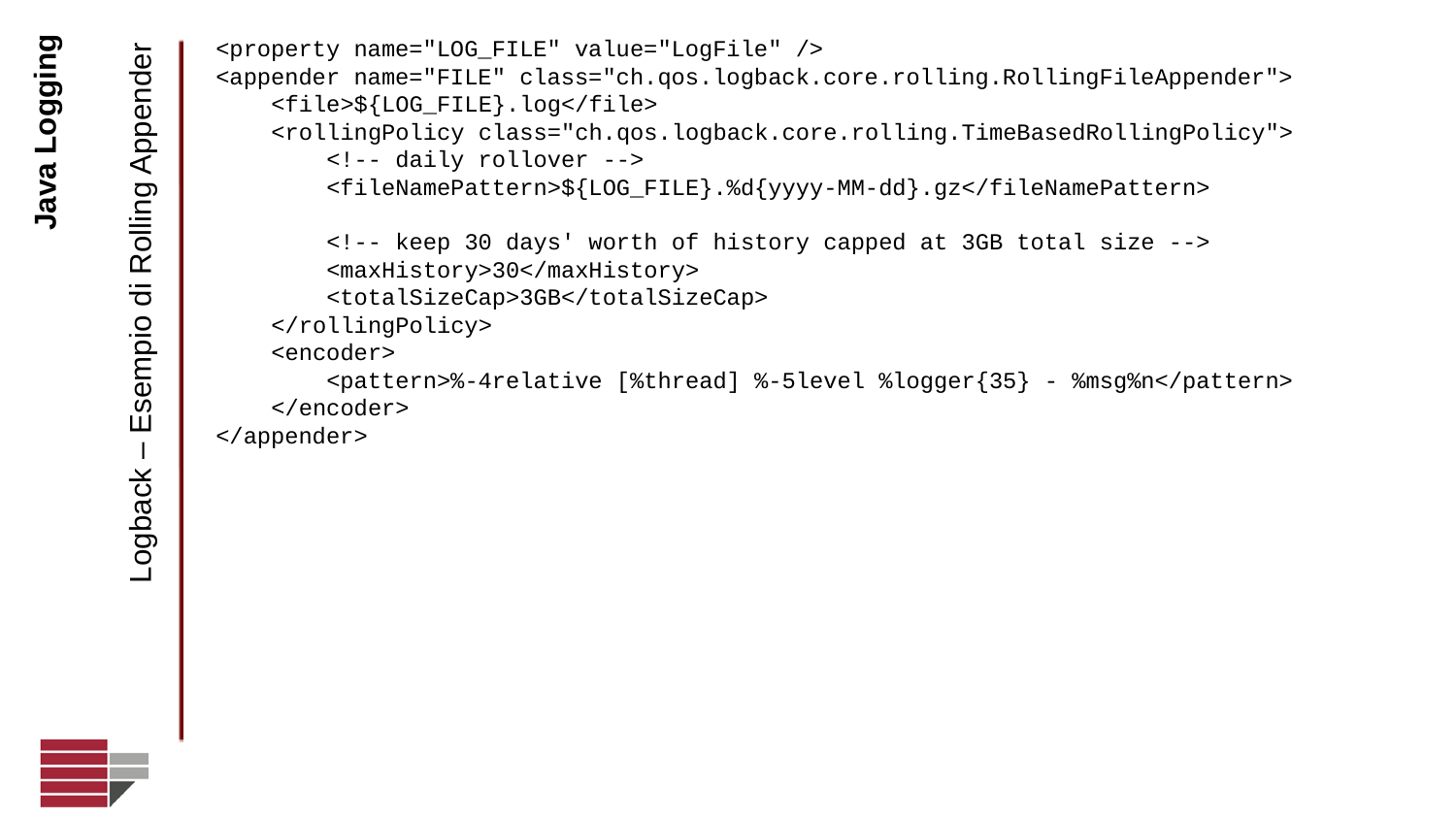

<property name="LOG_FILE" value="LogFile" />
<appender name="FILE" class="ch.qos.logback.core.rolling.RollingFileAppender">
    <file>${LOG_FILE}.log</file>
    <rollingPolicy class="ch.qos.logback.core.rolling.TimeBasedRollingPolicy">
        <!-- daily rollover -->
        <fileNamePattern>${LOG_FILE}.%d{yyyy-MM-dd}.gz</fileNamePattern>

        <!-- keep 30 days' worth of history capped at 3GB total size -->
        <maxHistory>30</maxHistory>
        <totalSizeCap>3GB</totalSizeCap>
    </rollingPolicy>
    <encoder>
        <pattern>%-4relative [%thread] %-5level %logger{35} - %msg%n</pattern>
    </encoder>
</appender>

# Java Logging
Logback – Esempio di Rolling Appender